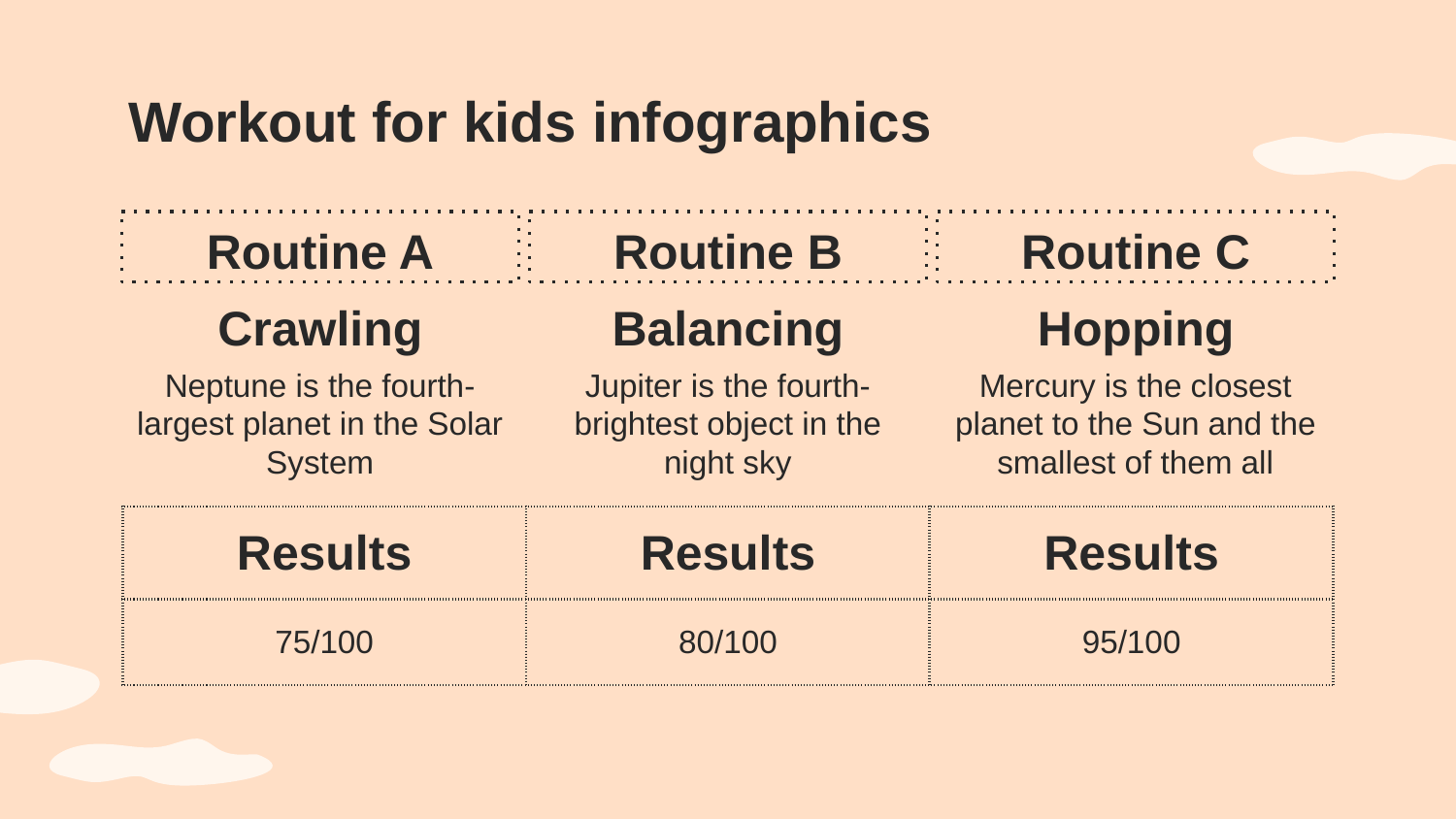

# Workout for kids infographics
Routine A
Crawling
Neptune is the fourth-largest planet in the Solar System
Routine B
Balancing
Jupiter is the fourth-brightest object in the night sky
Routine C
Hopping
Mercury is the closest planet to the Sun and the smallest of them all
| Results | Results | Results |
| --- | --- | --- |
| 75/100 | 80/100 | 95/100 |